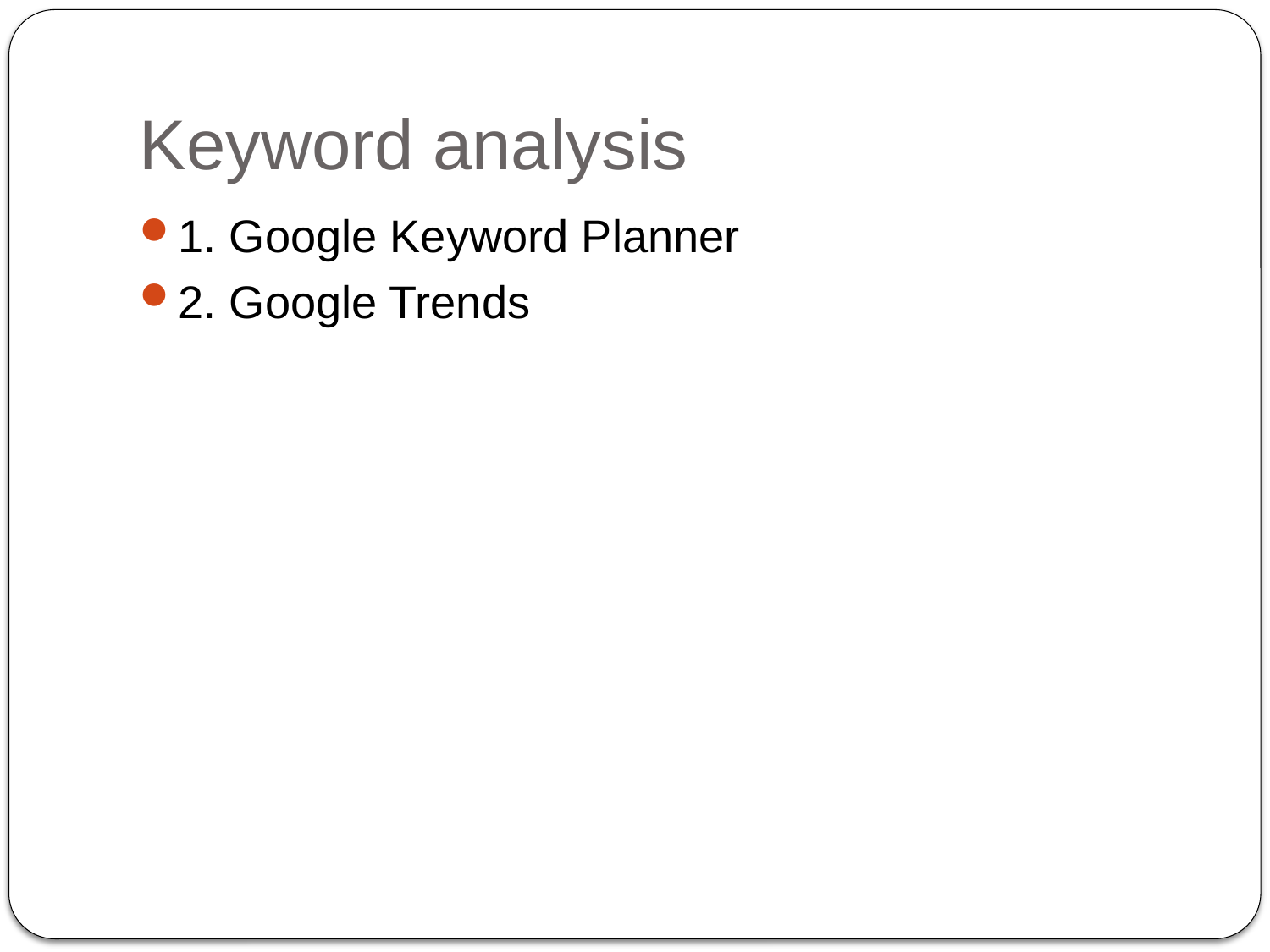

# Keyword analysis
1. Google Keyword Planner
2. Google Trends